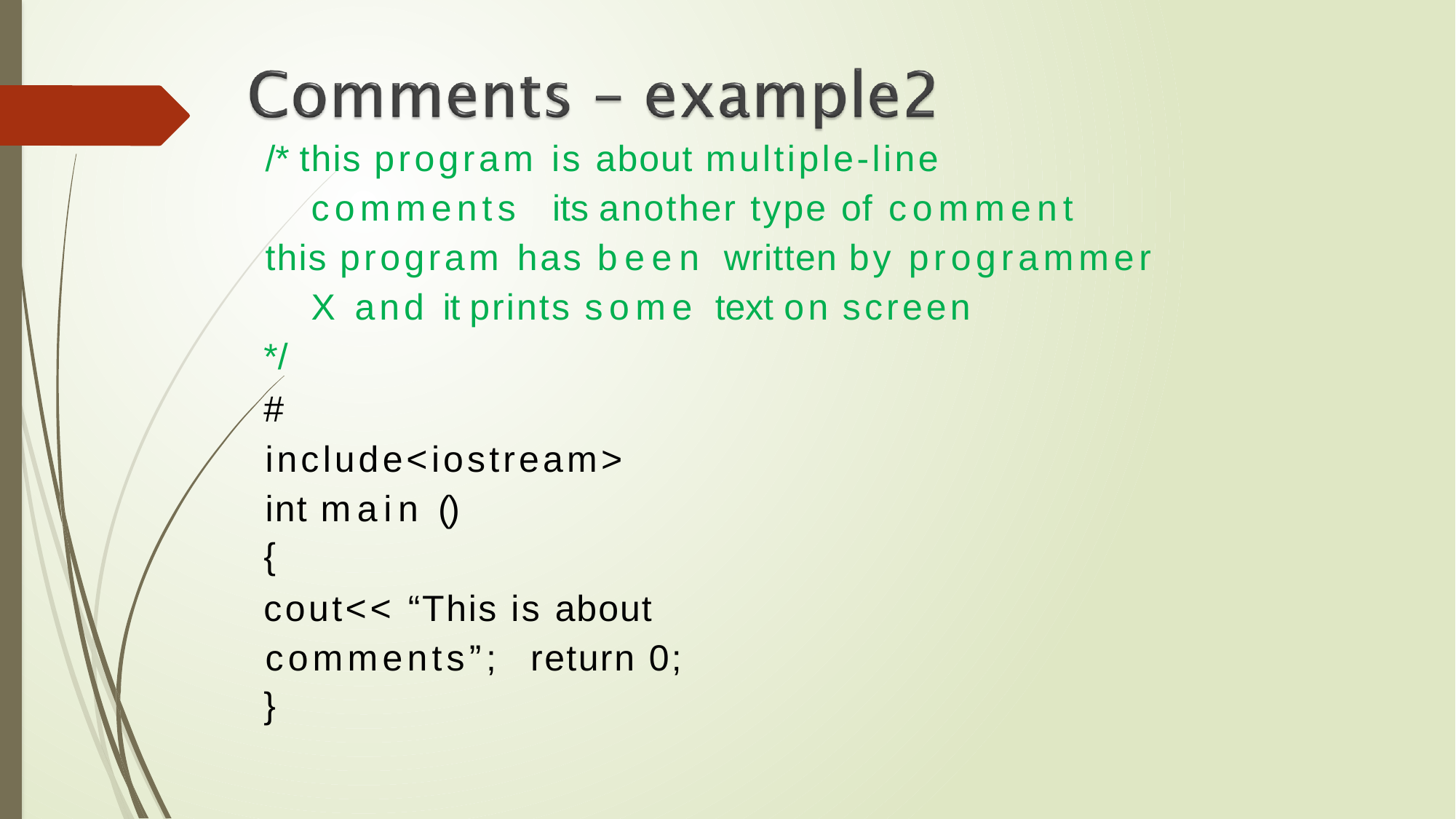

/* this program is about multiple-line comments  its another type of comment
this program has been written by programmer X  and it prints some text on screen
*/
# include<iostream>  int main ()
{
cout<< “This is about comments”;  return 0;
}